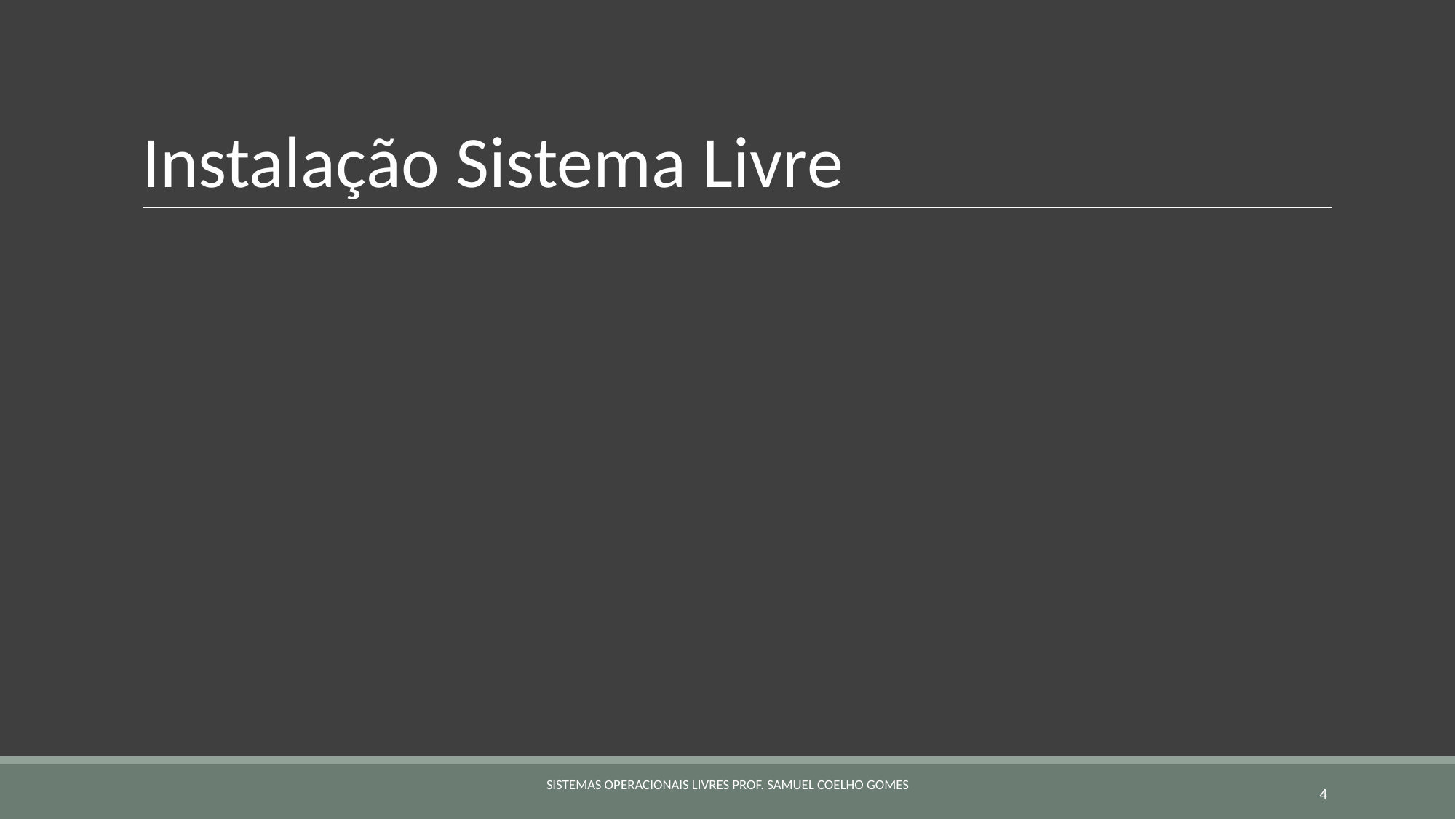

# Instalação Sistema Livre

SISTEMAS OPERACIONAIS LIVRES PROF. SAMUEL COELHO GOMES
4